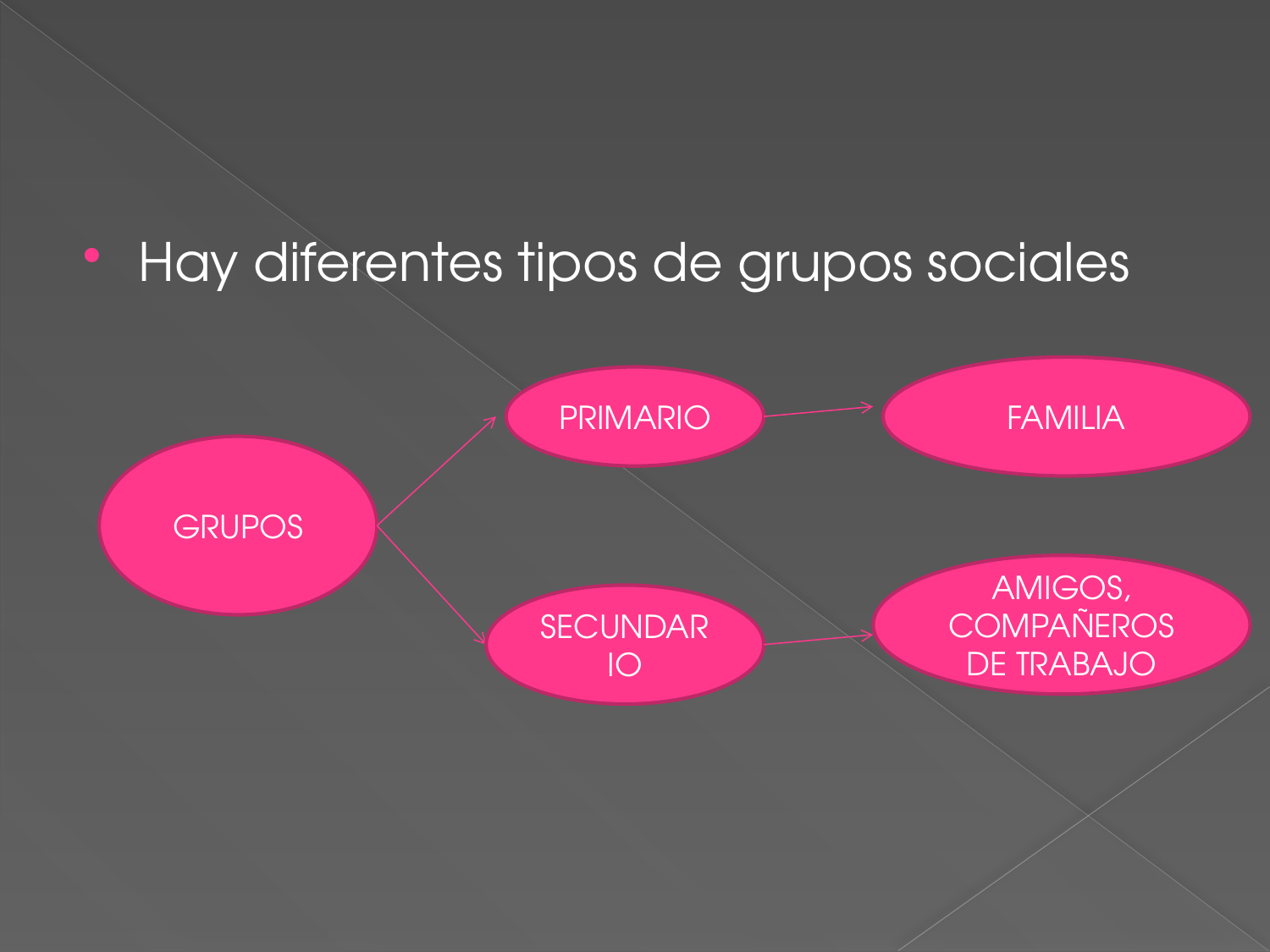

#
Hay diferentes tipos de grupos sociales

FAMILIA
PRIMARIO
GRUPOS
AMIGOS, COMPAÑEROS DE TRABAJO
SECUNDARIO